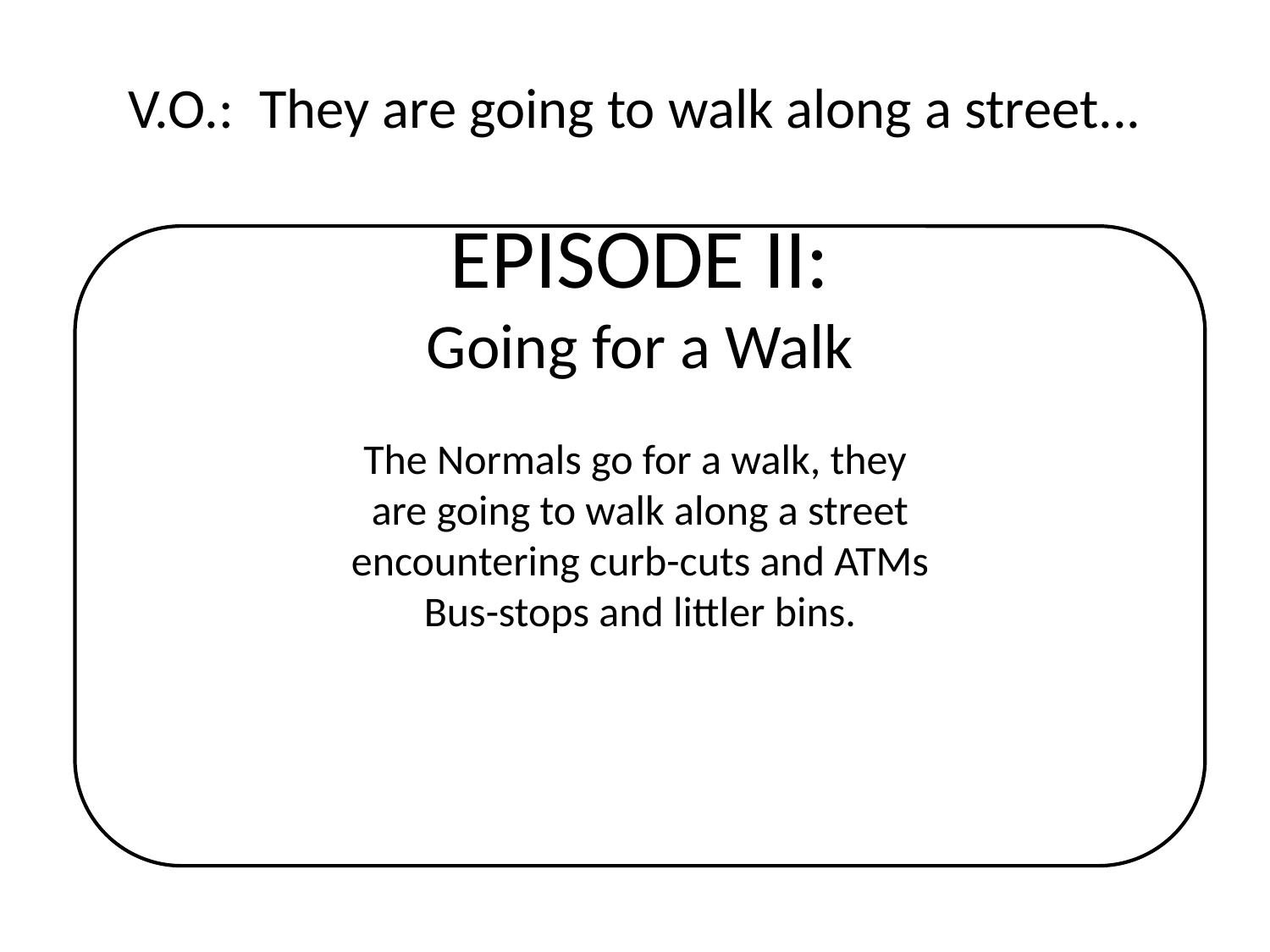

# V.O.:  They are going to walk along a street...
EPISODE II:
Going for a Walk

The Normals go for a walk, they
are going to walk along a street
encountering curb-cuts and ATMs
Bus-stops and littler bins.